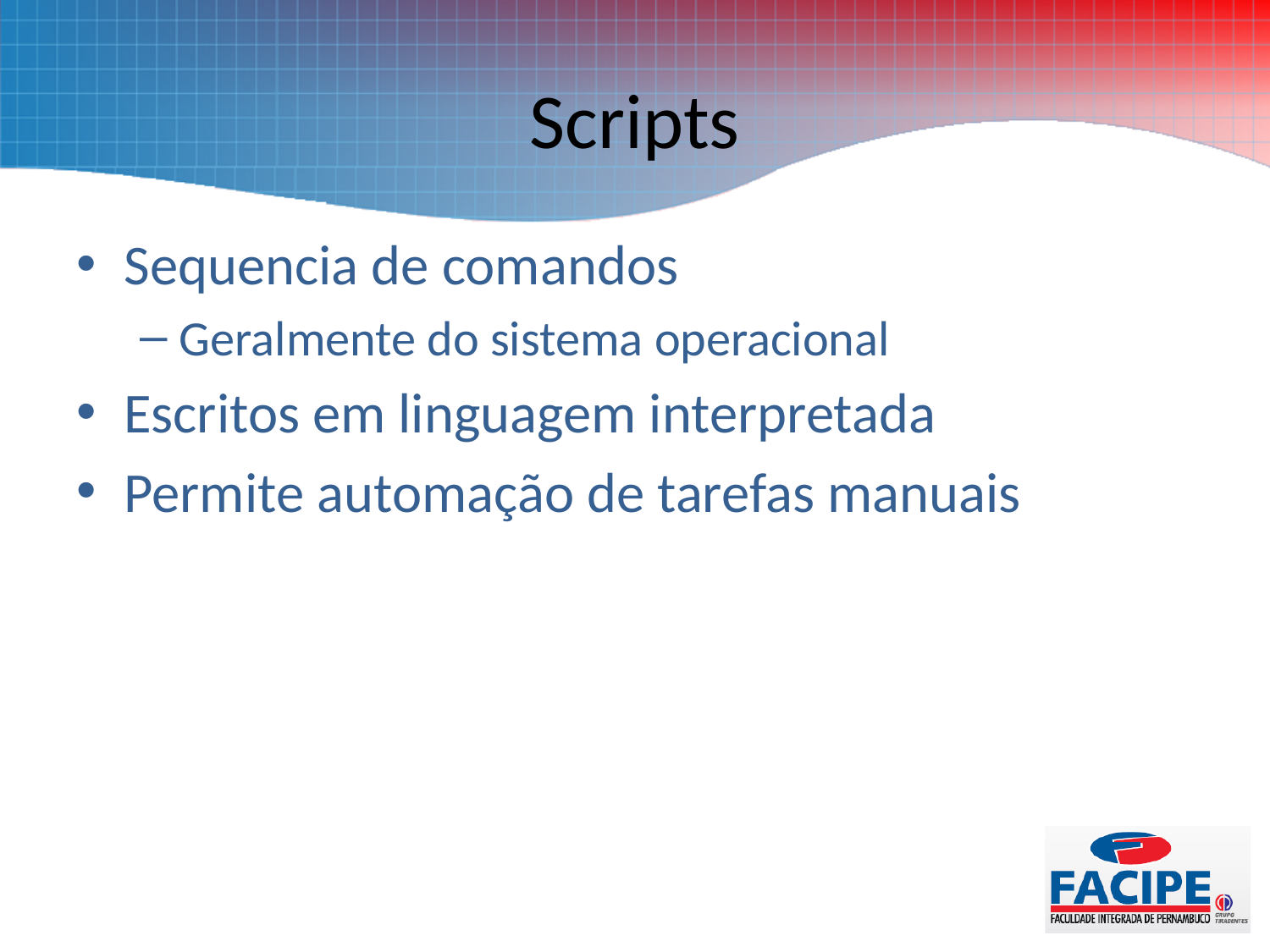

# Scripts
Sequencia de comandos
Geralmente do sistema operacional
Escritos em linguagem interpretada
Permite automação de tarefas manuais